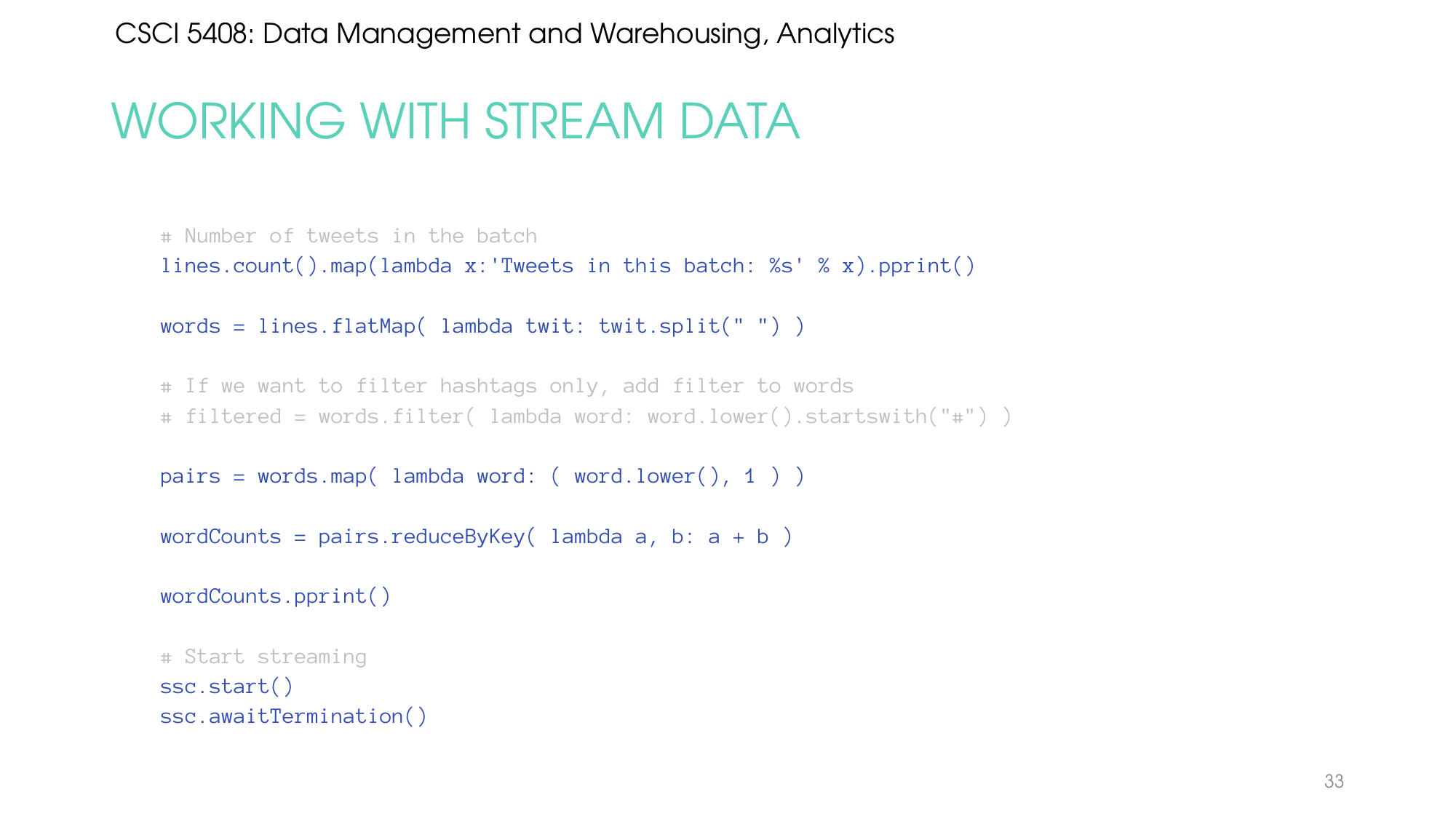

# Working with stream data
# Number of tweets in the batch
lines.count().map(lambda x:'Tweets in this batch: %s' % x).pprint()

words = lines.flatMap( lambda twit: twit.split(" ") )

# If we want to filter hashtags only, add filter to words
# filtered = words.filter( lambda word: word.lower().startswith("#") )

pairs = words.map( lambda word: ( word.lower(), 1 ) )

wordCounts = pairs.reduceByKey( lambda a, b: a + b )

wordCounts.pprint()

# Start streaming
ssc.start()
ssc.awaitTermination()
33